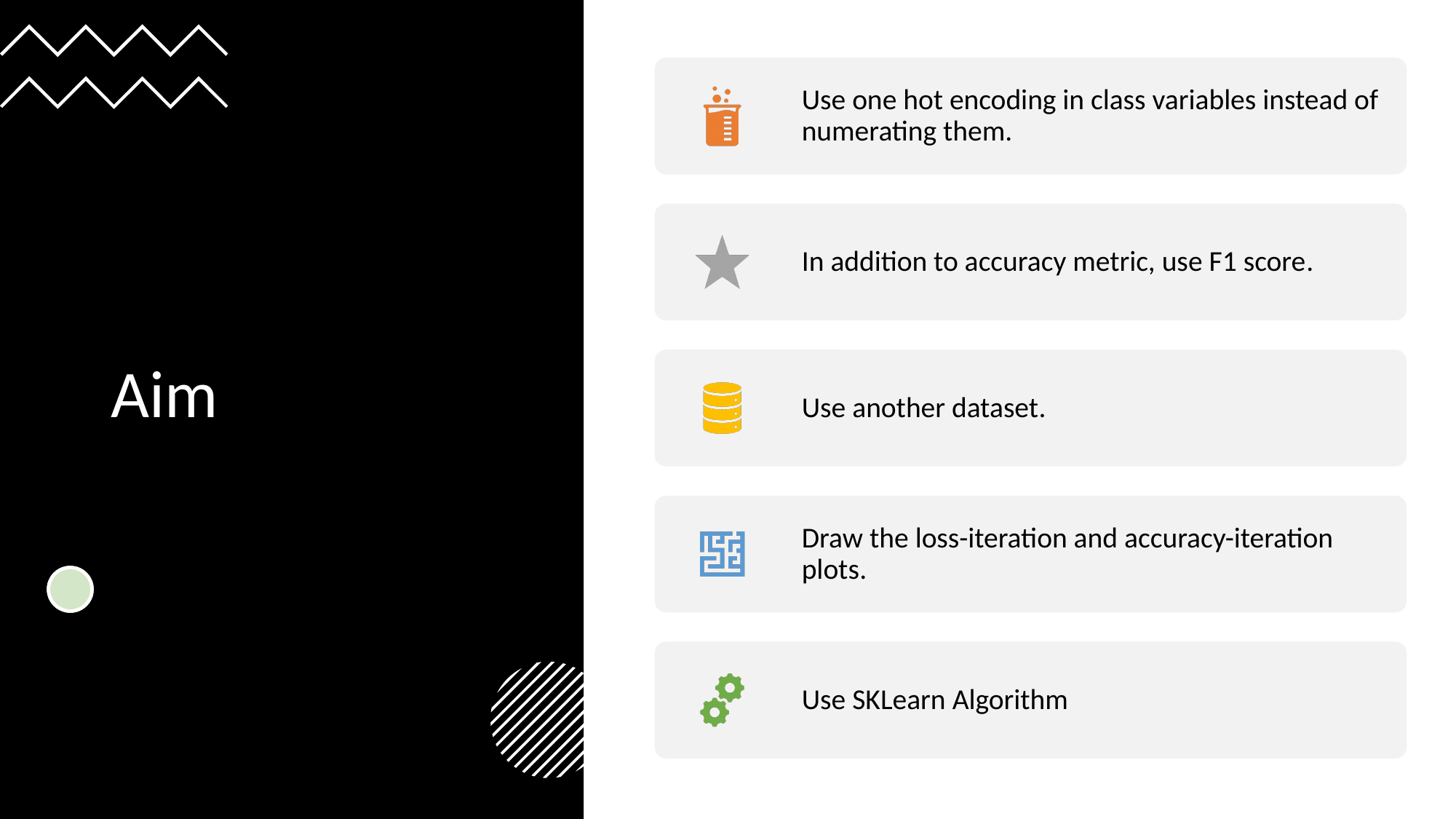

Use one hot encoding in class variables instead of numerating them.
In addition to accuracy metric, use F1 score.
Use another dataset.
Draw the loss-iteration and accuracy-iteration plots.
Use SKLearn Algorithm
# Aim